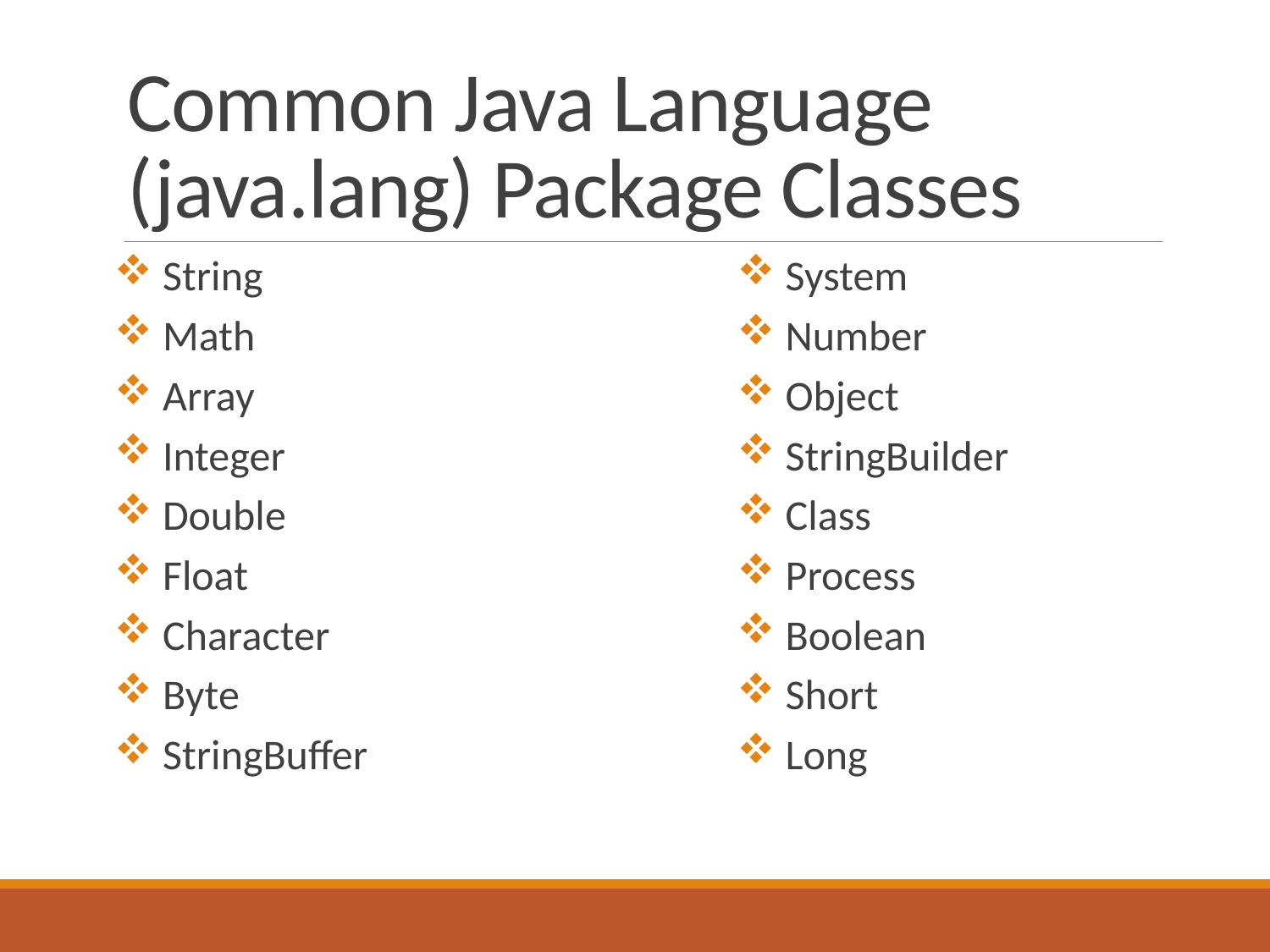

# Common Java Language (java.lang) Package Classes
 String
 Math
 Array
 Integer
 Double
 Float
 Character
 Byte
 StringBuffer

 System
 Number
 Object
 StringBuilder
 Class
 Process
 Boolean
 Short
 Long